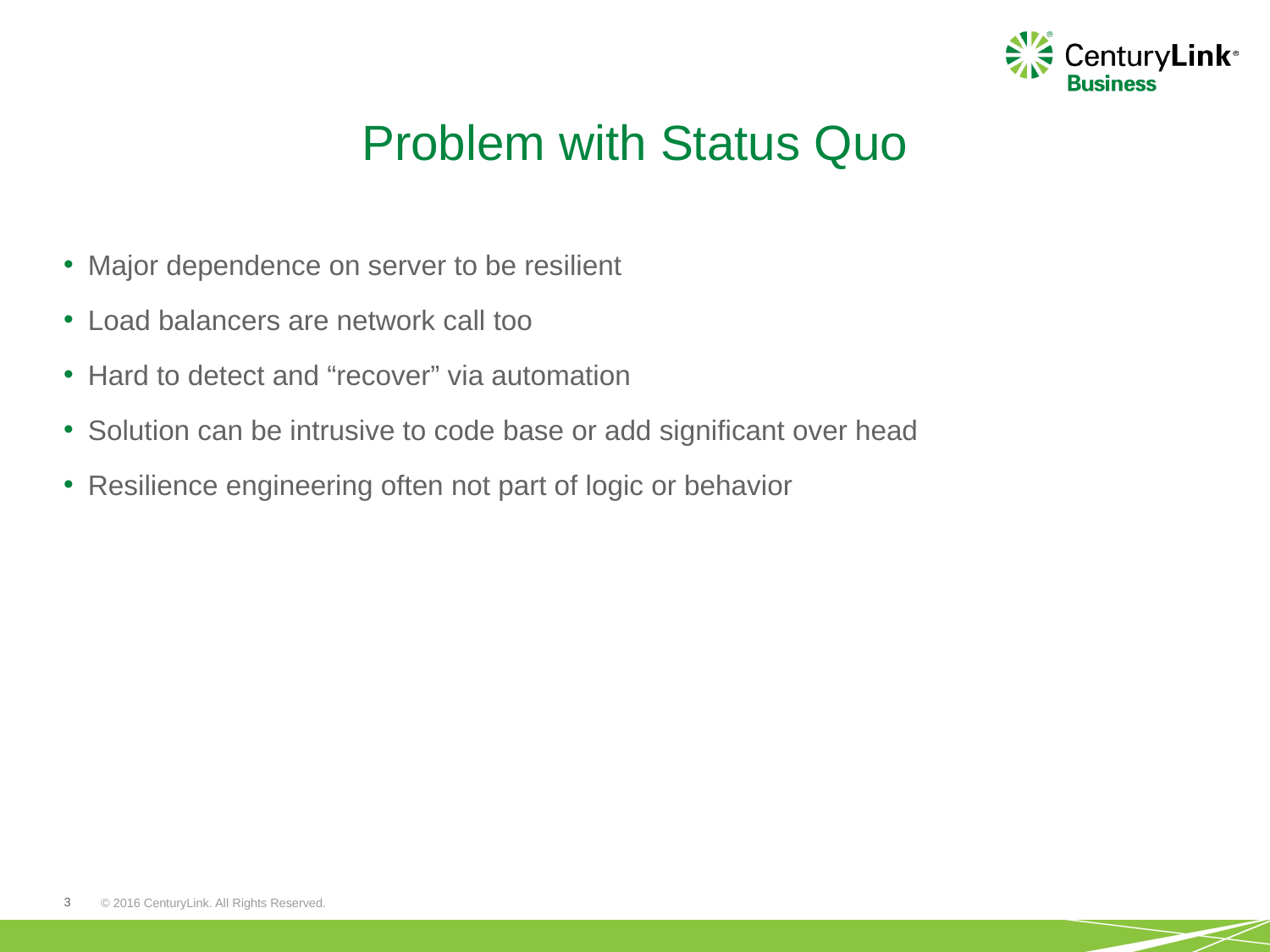

# Problem with Status Quo
Major dependence on server to be resilient
Load balancers are network call too
Hard to detect and “recover” via automation
Solution can be intrusive to code base or add significant over head
Resilience engineering often not part of logic or behavior

3